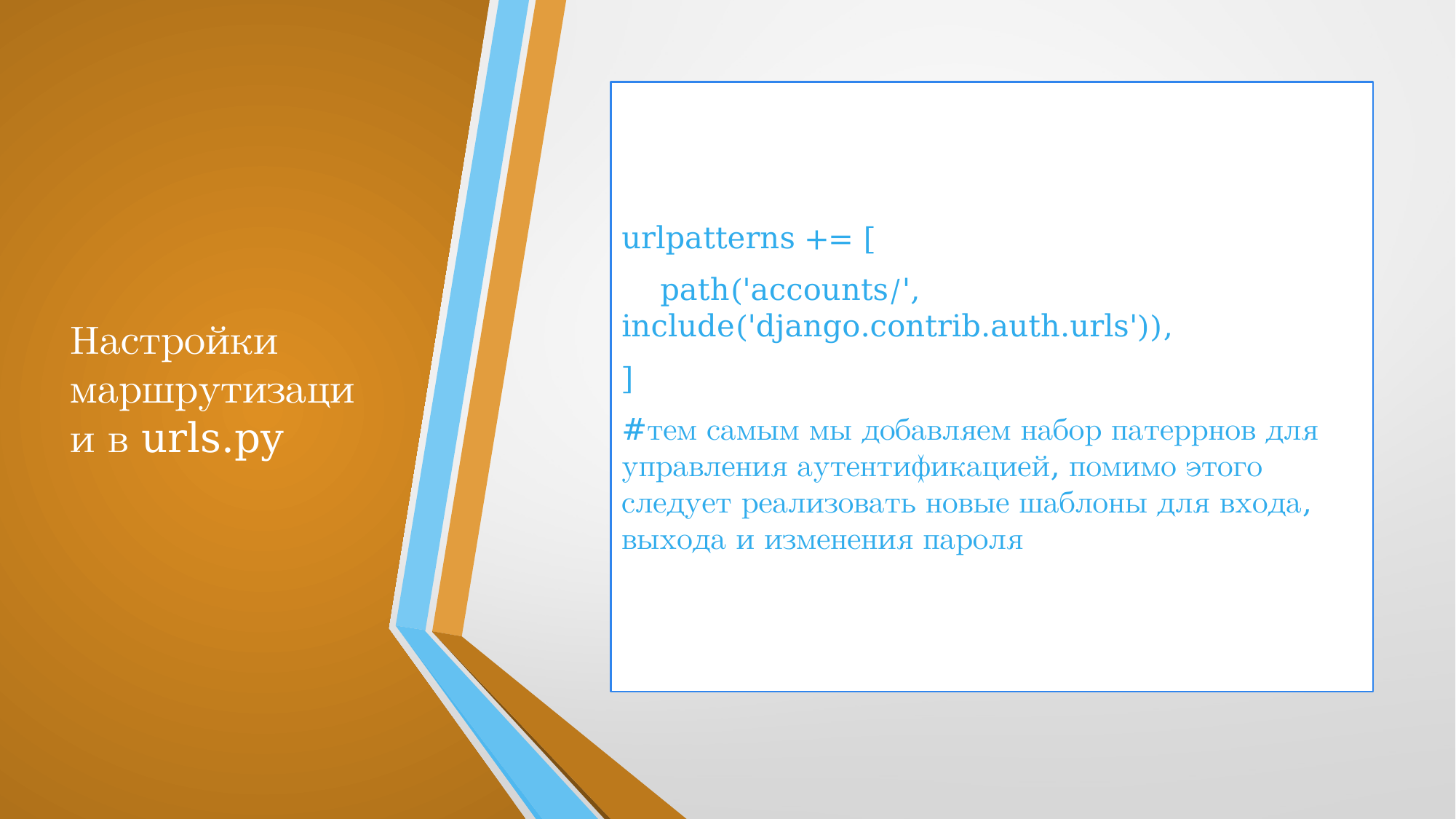

# Настройки маршрутизации в urls.py
urlpatterns += [
    path('accounts/', include('django.contrib.auth.urls')),
]
#тем самым мы добавляем набор патеррнов для управления аутентификацией, помимо этого следует реализовать новые шаблоны для входа, выхода и изменения пароля